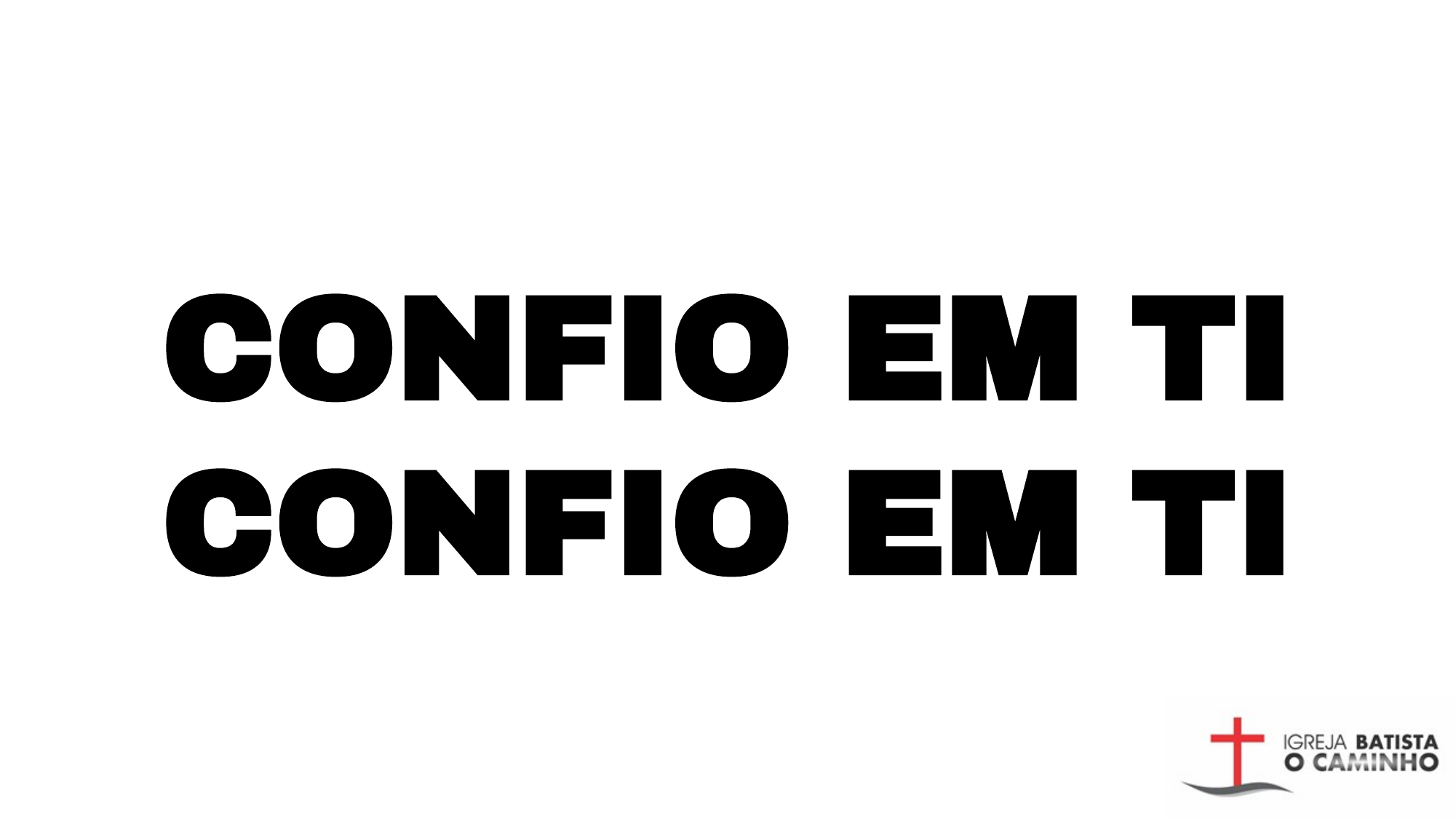

# Confio em ti confio em ti